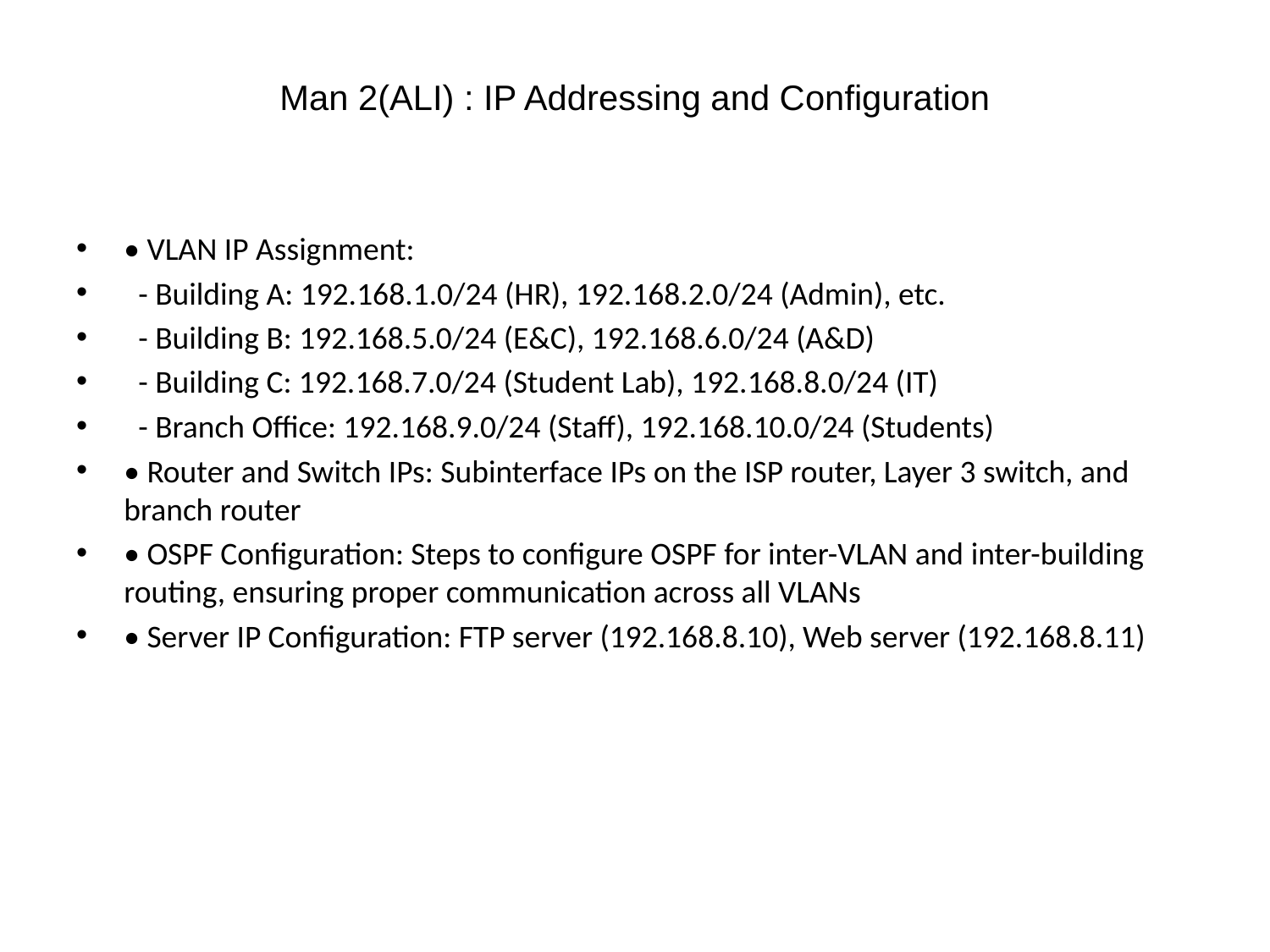

# Man 2(ALI) : IP Addressing and Configuration
• VLAN IP Assignment:
  - Building A: 192.168.1.0/24 (HR), 192.168.2.0/24 (Admin), etc.
  - Building B: 192.168.5.0/24 (E&C), 192.168.6.0/24 (A&D)
  - Building C: 192.168.7.0/24 (Student Lab), 192.168.8.0/24 (IT)
  - Branch Office: 192.168.9.0/24 (Staff), 192.168.10.0/24 (Students)
• Router and Switch IPs: Subinterface IPs on the ISP router, Layer 3 switch, and branch router
• OSPF Configuration: Steps to configure OSPF for inter-VLAN and inter-building routing, ensuring proper communication across all VLANs
• Server IP Configuration: FTP server (192.168.8.10), Web server (192.168.8.11)